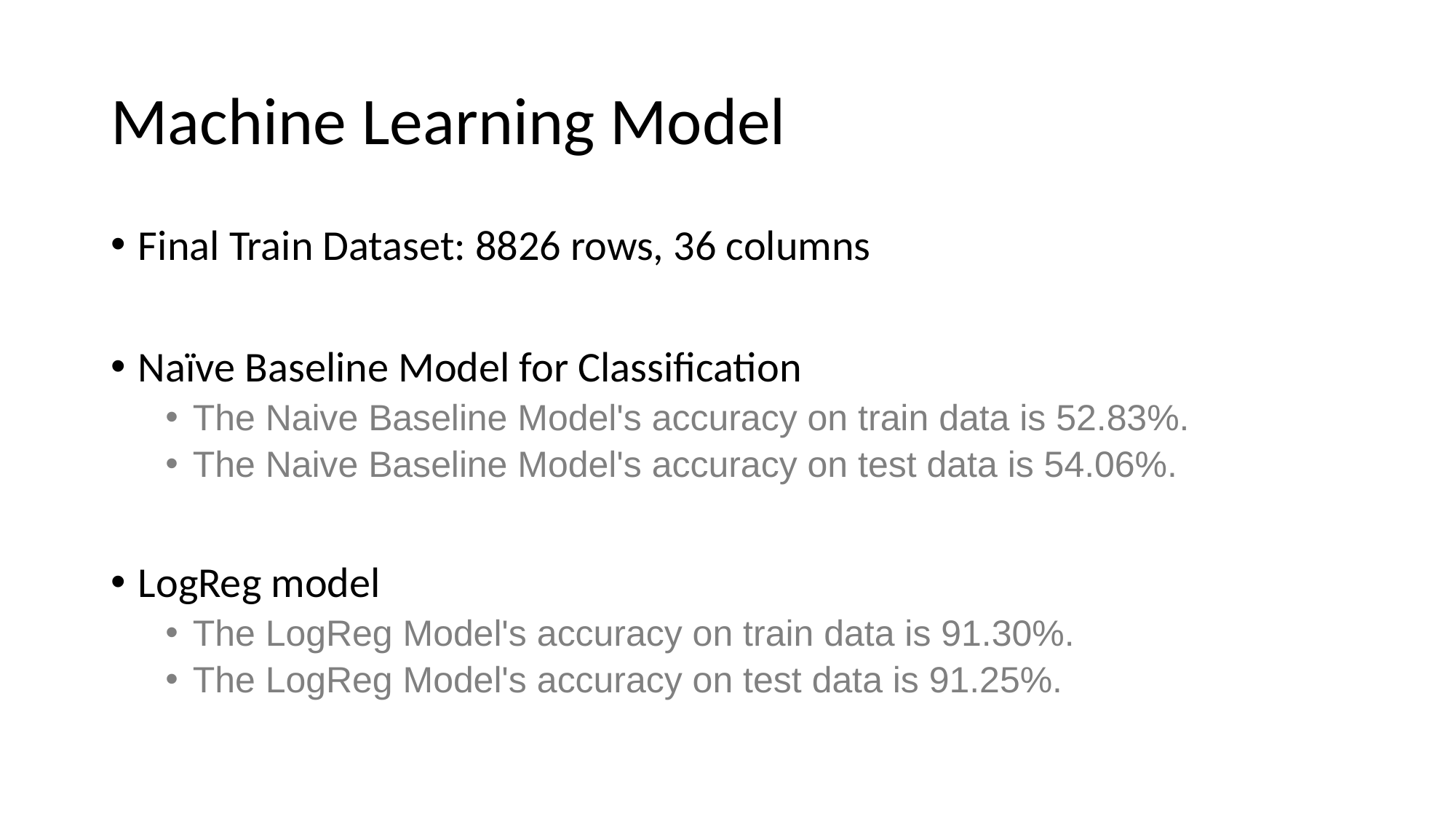

# Machine Learning Model
Final Train Dataset: 8826 rows, 36 columns

Naïve Baseline Model for Classification
The Naive Baseline Model's accuracy on train data is 52.83%.
The Naive Baseline Model's accuracy on test data is 54.06%.

LogReg model
The LogReg Model's accuracy on train data is 91.30%.
The LogReg Model's accuracy on test data is 91.25%.